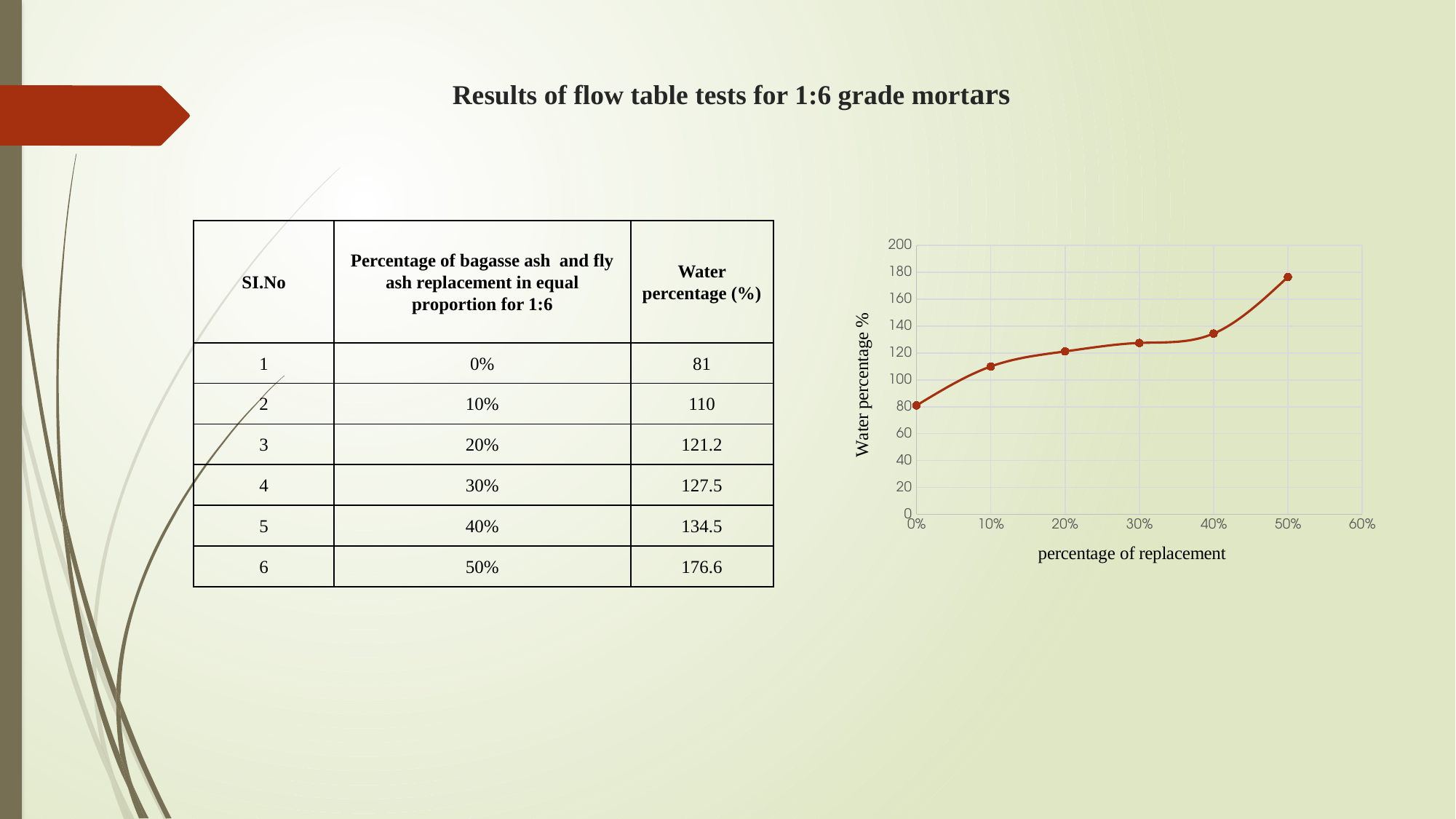

#
Results of flow table tests for 1:6 grade mortars
| SI.No | Percentage of bagasse ash and fly ash replacement in equal proportion for 1:6 | Water percentage (%) |
| --- | --- | --- |
| 1 | 0% | 81 |
| 2 | 10% | 110 |
| 3 | 20% | 121.2 |
| 4 | 30% | 127.5 |
| 5 | 40% | 134.5 |
| 6 | 50% | 176.6 |

### Chart

| Category | water percentage (%) |
|---|---|